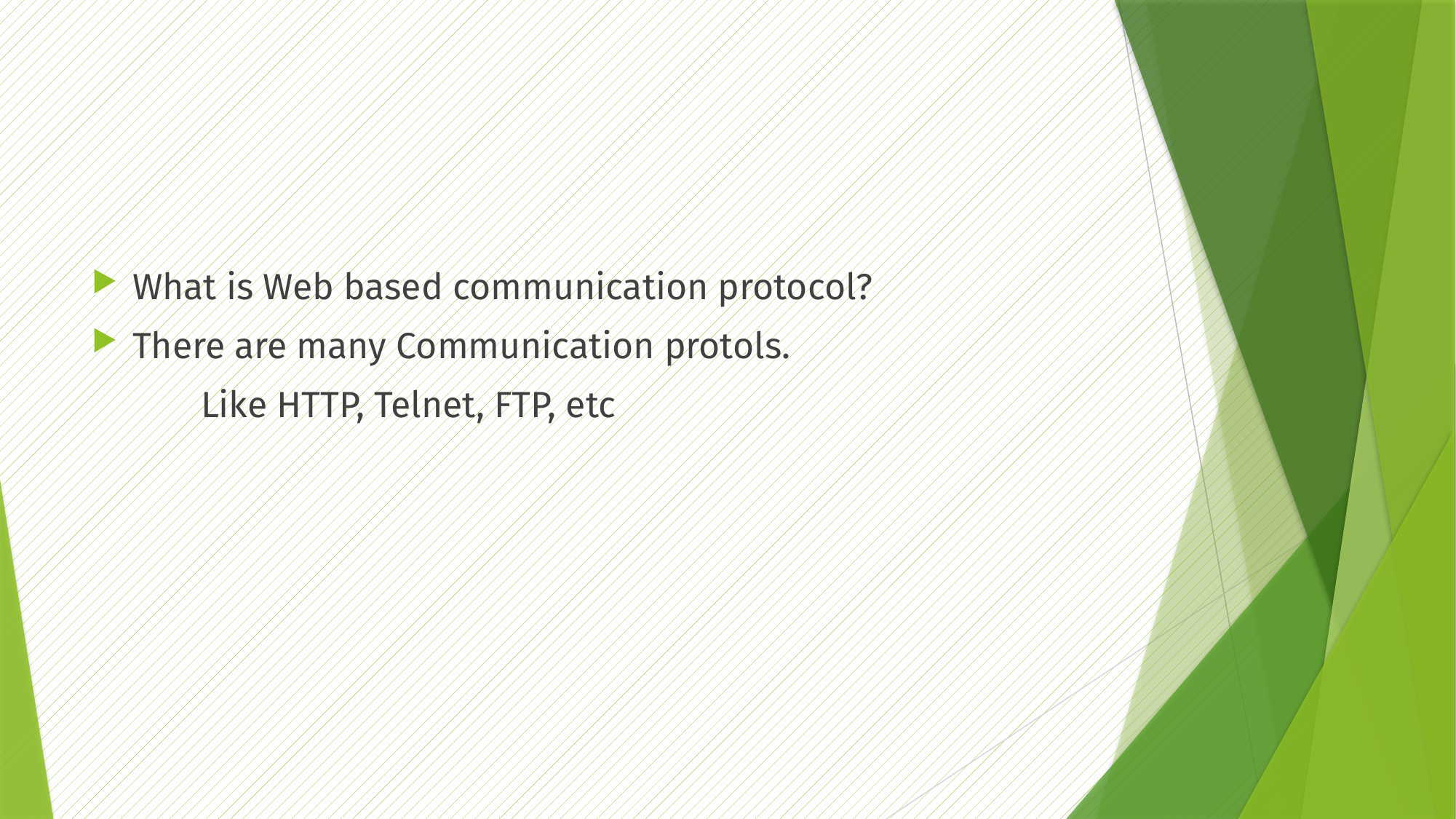

What is Web based communication protocol?
There are many Communication protols.
	Like HTTP, Telnet, FTP, etc